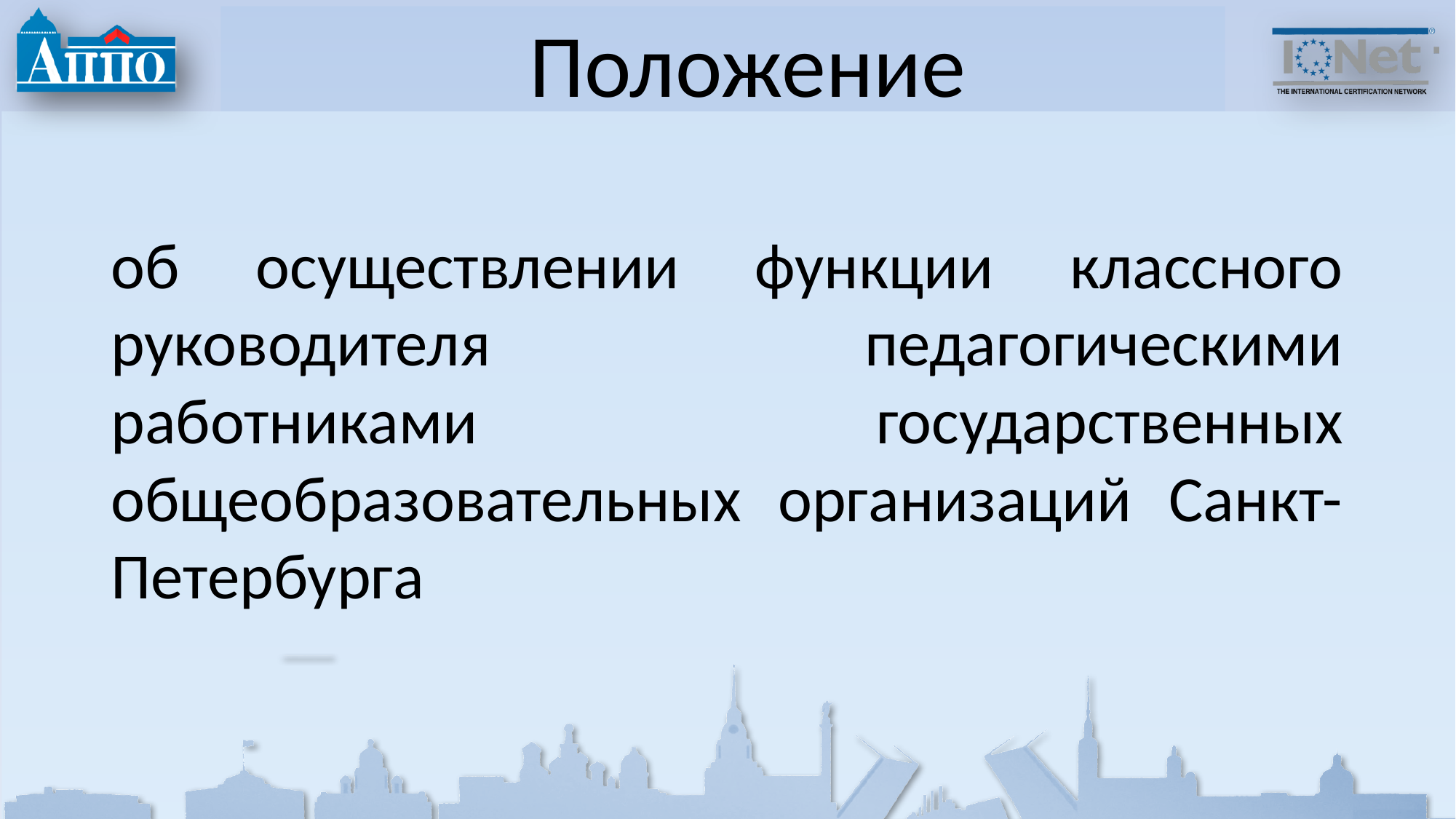

# Положение
об осуществлении функции классного руководителя педагогическими работниками государственных общеобразовательных организаций Санкт-Петербурга